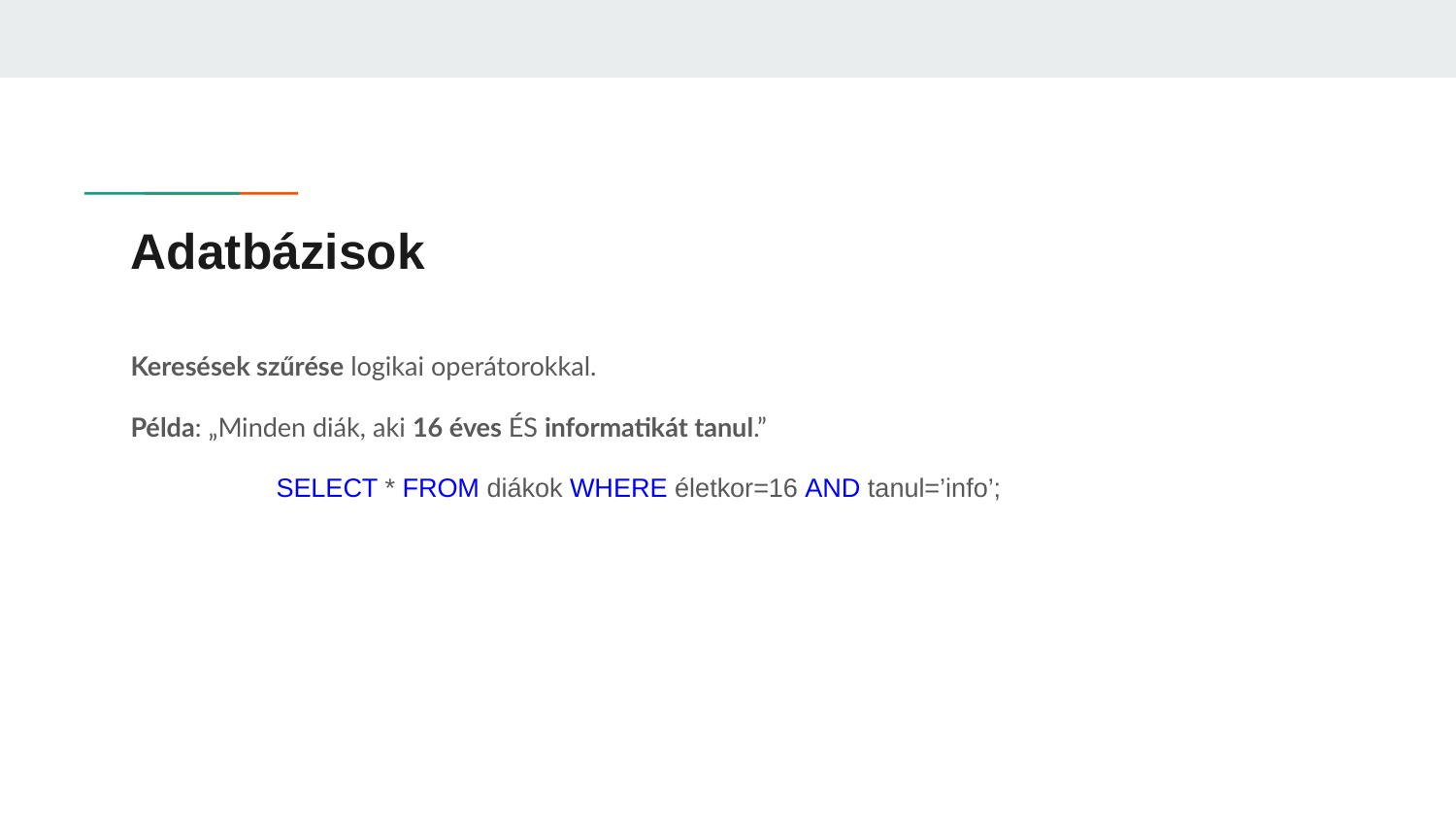

# Adatbázisok
Keresések szűrése logikai operátorokkal.
Példa: „Minden diák, aki 16 éves ÉS informatikát tanul.”
	SELECT * FROM diákok WHERE életkor=16 AND tanul=’info’;